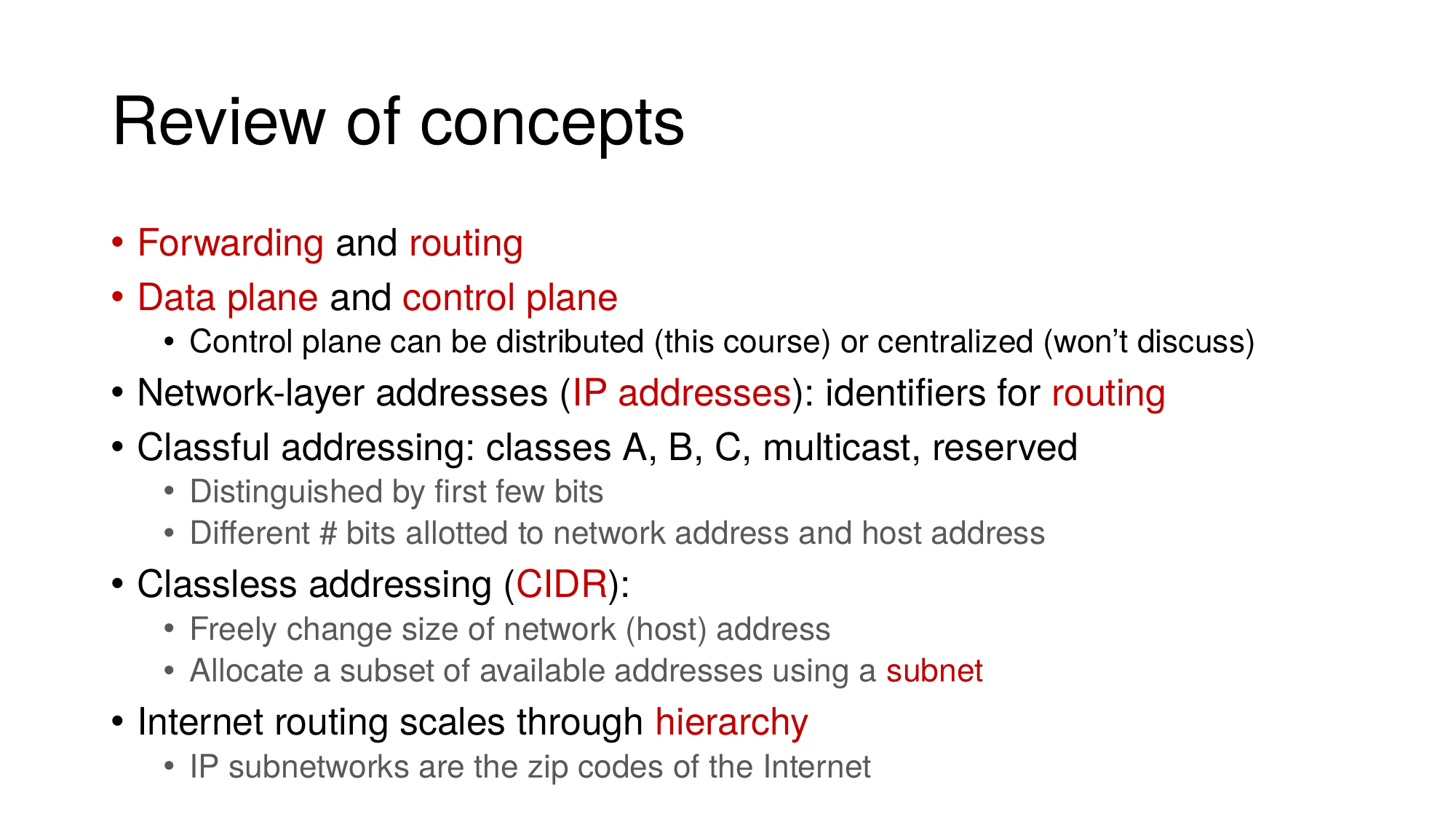

# Review of concepts
Forwarding and routing
Data plane and control plane
Control plane can be distributed (this course) or centralized (won’t discuss)
Network-layer addresses (IP addresses): identifiers for routing
Classful addressing: classes A, B, C, multicast, reserved
Distinguished by first few bits
Different # bits allotted to network address and host address
Classless addressing (CIDR):
Freely change size of network (host) address
Allocate a subset of available addresses using a subnet
Internet routing scales through hierarchy
IP subnetworks are the zip codes of the Internet